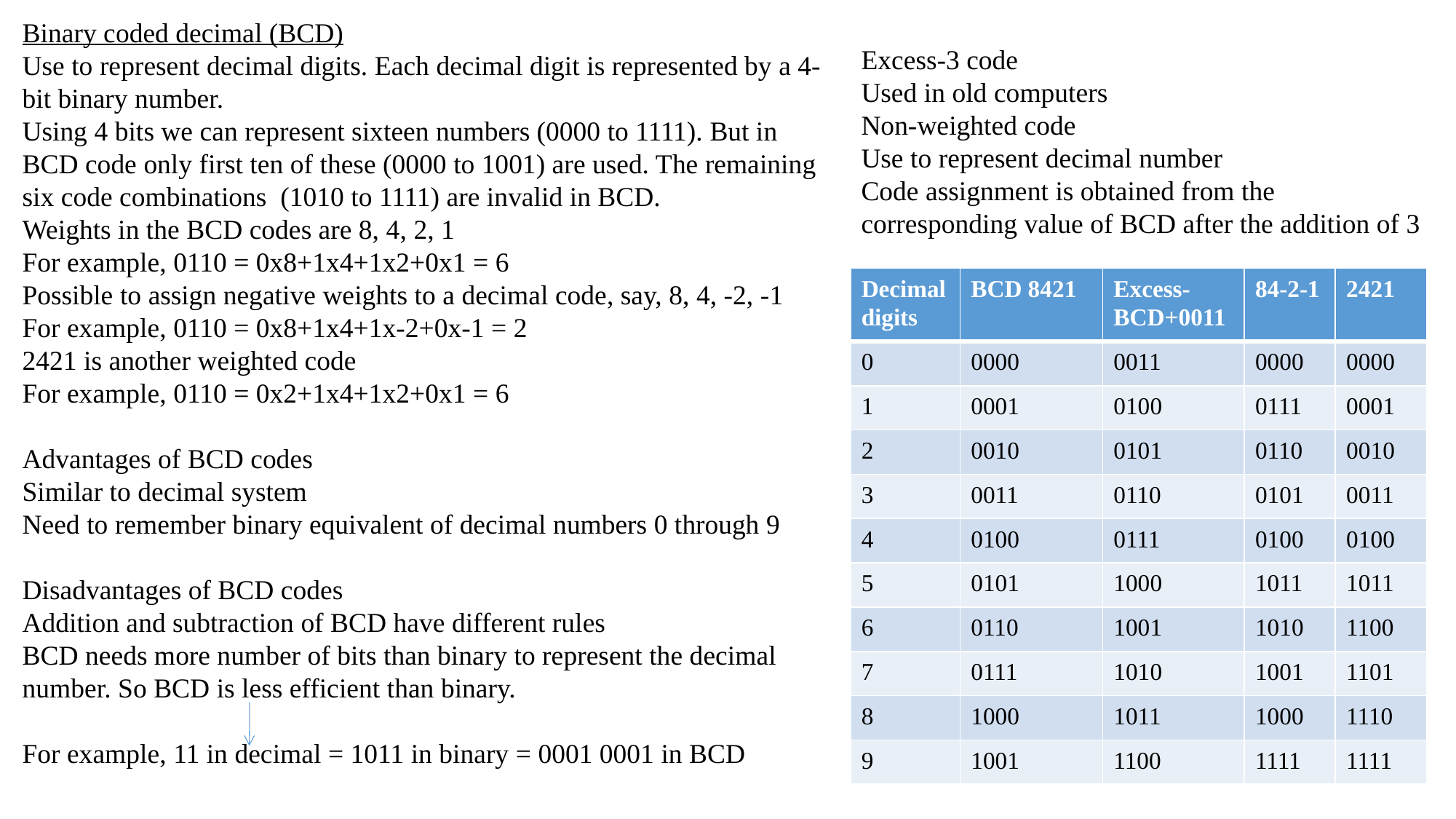

Binary coded decimal (BCD)
Use to represent decimal digits. Each decimal digit is represented by a 4-bit binary number.
Using 4 bits we can represent sixteen numbers (0000 to 1111). But in BCD code only first ten of these (0000 to 1001) are used. The remaining six code combinations  (1010 to 1111) are invalid in BCD.
Weights in the BCD codes are 8, 4, 2, 1
For example, 0110 = 0x8+1x4+1x2+0x1 = 6
Possible to assign negative weights to a decimal code, say, 8, 4, -2, -1
For example, 0110 = 0x8+1x4+1x-2+0x-1 = 2
2421 is another weighted code
For example, 0110 = 0x2+1x4+1x2+0x1 = 6

Advantages of BCD codes
Similar to decimal system
Need to remember binary equivalent of decimal numbers 0 through 9

Disadvantages of BCD codes
Addition and subtraction of BCD have different rules
BCD needs more number of bits than binary to represent the decimal number. So BCD is less efficient than binary.

For example, 11 in decimal = 1011 in binary = 0001 0001 in BCD
Excess-3 code
Used in old computers
Non-weighted code
Use to represent decimal number
Code assignment is obtained from the corresponding value of BCD after the addition of 3
| Decimal digits | BCD 8421 | Excess-BCD+0011 | 84-2-1 | 2421 |
| --- | --- | --- | --- | --- |
| 0 | 0000 | 0011 | 0000 | 0000 |
| 1 | 0001 | 0100 | 0111 | 0001 |
| 2 | 0010 | 0101 | 0110 | 0010 |
| 3 | 0011 | 0110 | 0101 | 0011 |
| 4 | 0100 | 0111 | 0100 | 0100 |
| 5 | 0101 | 1000 | 1011 | 1011 |
| 6 | 0110 | 1001 | 1010 | 1100 |
| 7 | 0111 | 1010 | 1001 | 1101 |
| 8 | 1000 | 1011 | 1000 | 1110 |
| 9 | 1001 | 1100 | 1111 | 1111 |